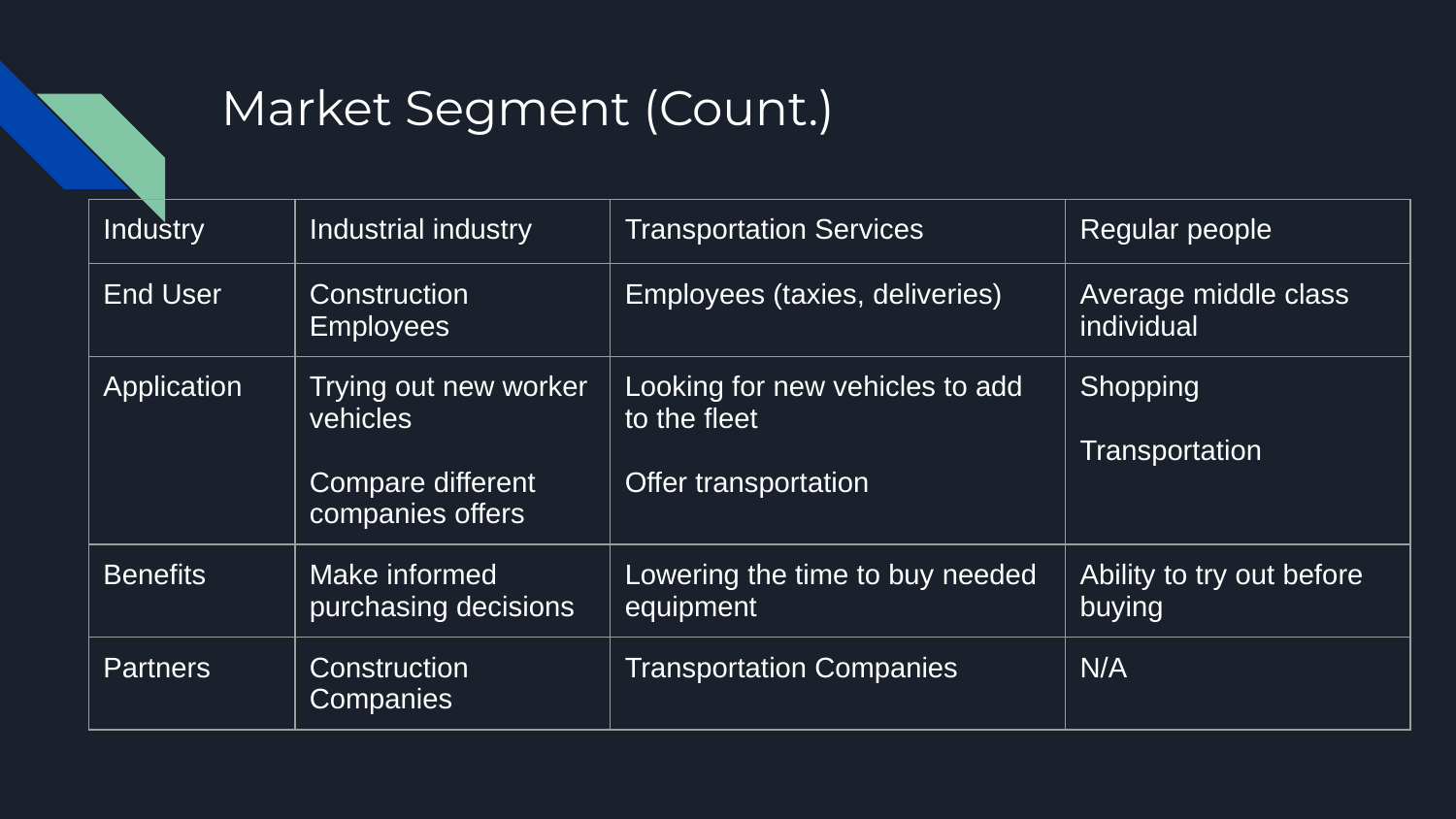

# Market Segment (Count.)
| Industry | Industrial industry | Transportation Services | Regular people |
| --- | --- | --- | --- |
| End User | Construction Employees | Employees (taxies, deliveries) | Average middle class individual |
| Application | Trying out new worker vehicles Compare different companies offers | Looking for new vehicles to add to the fleet Offer transportation | Shopping Transportation |
| Benefits | Make informed purchasing decisions | Lowering the time to buy needed equipment | Ability to try out before buying |
| Partners | Construction Companies | Transportation Companies | N/A |